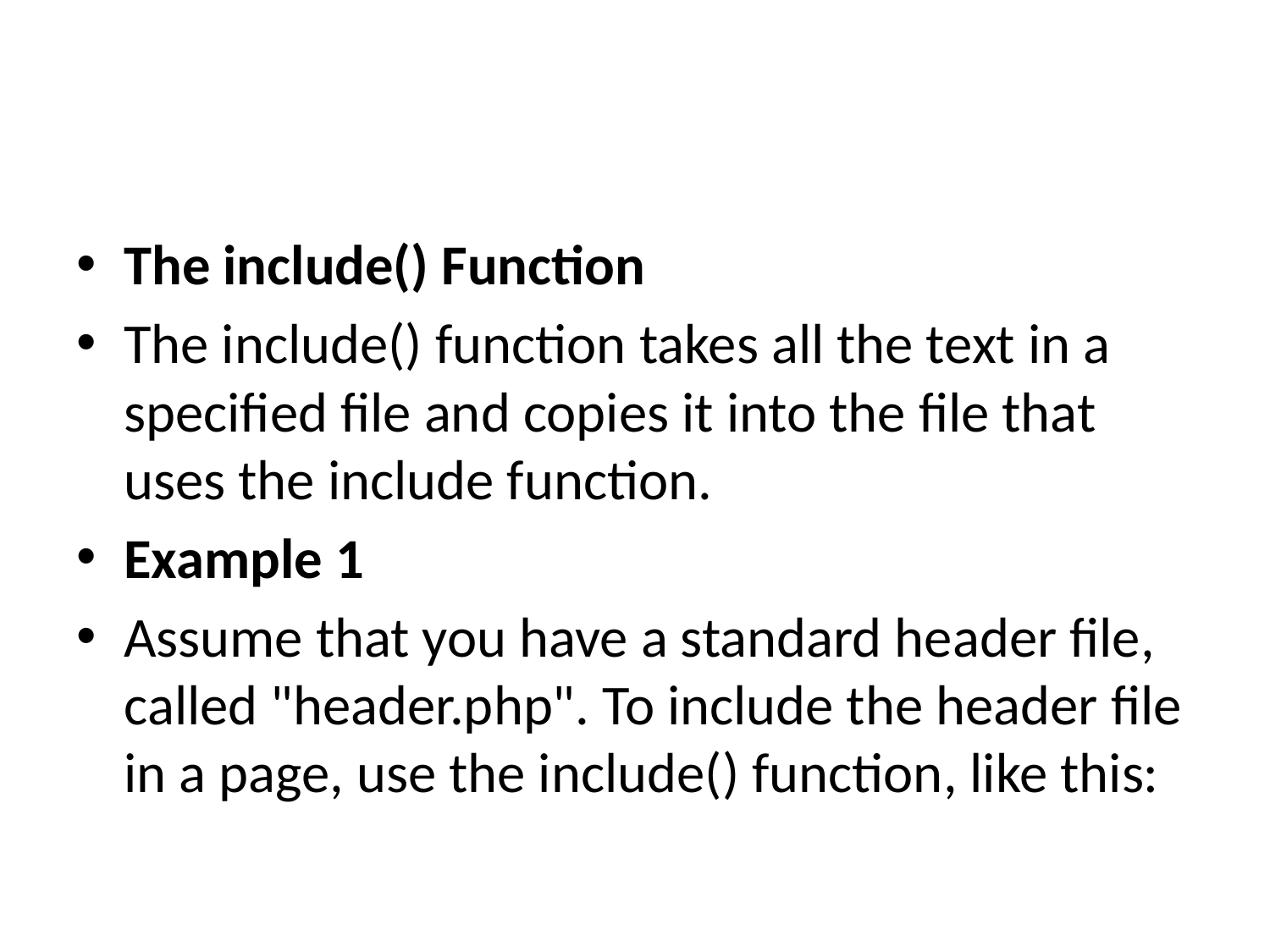

#
The include() Function
The include() function takes all the text in a specified file and copies it into the file that uses the include function.
Example 1
Assume that you have a standard header file, called "header.php". To include the header file in a page, use the include() function, like this: